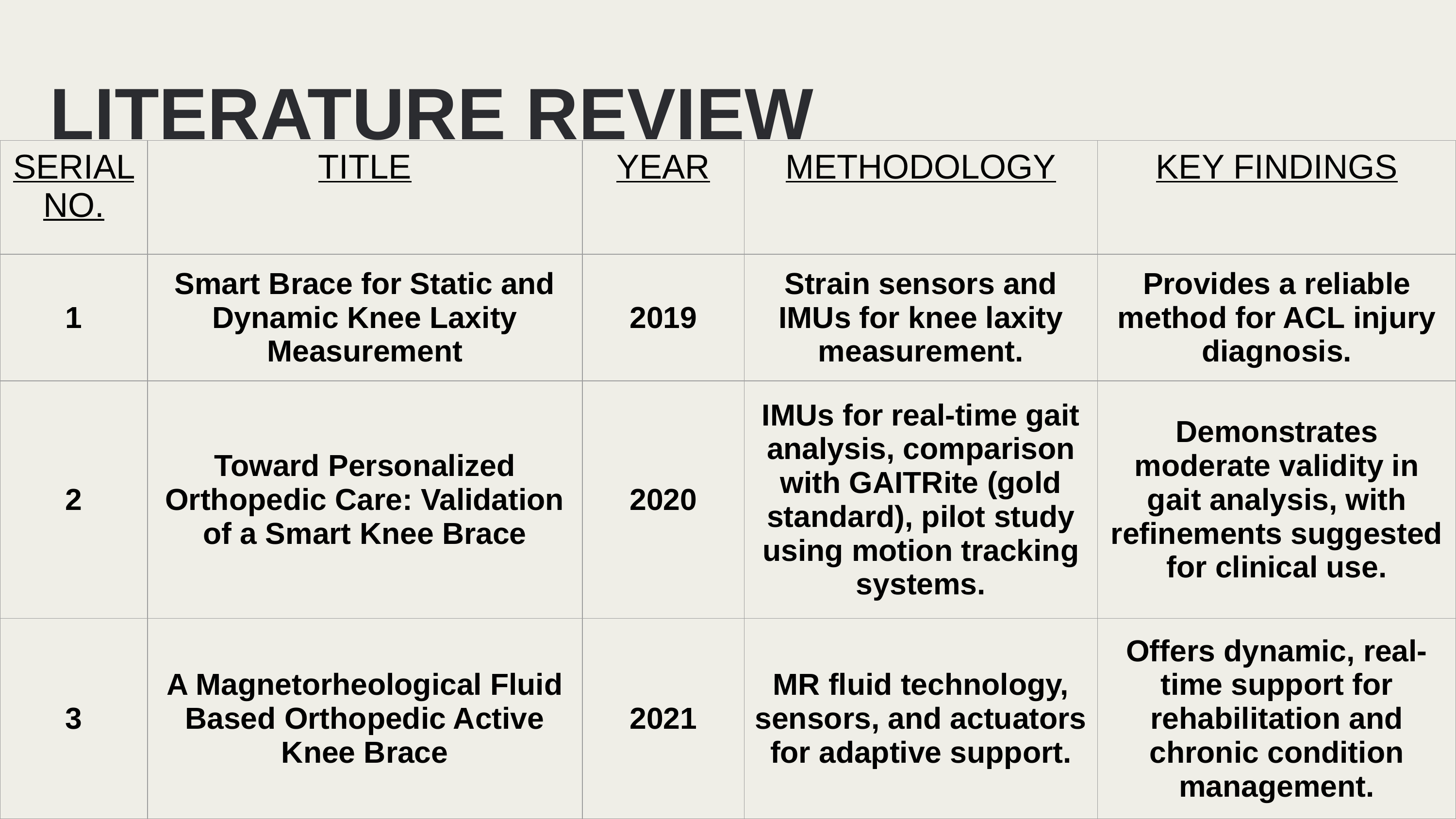

LITERATURE REVIEW
| SERIAL NO. | TITLE | YEAR | METHODOLOGY | KEY FINDINGS |
| --- | --- | --- | --- | --- |
| 1 | Smart Brace for Static and Dynamic Knee Laxity Measurement | 2019 | Strain sensors and IMUs for knee laxity measurement. | Provides a reliable method for ACL injury diagnosis. |
| 2 | Toward Personalized Orthopedic Care: Validation of a Smart Knee Brace | 2020 | IMUs for real-time gait analysis, comparison with GAITRite (gold standard), pilot study using motion tracking systems. | Demonstrates moderate validity in gait analysis, with refinements suggested for clinical use. |
| 3 | A Magnetorheological Fluid Based Orthopedic Active Knee Brace | 2021 | MR fluid technology, sensors, and actuators for adaptive support. | Offers dynamic, real-time support for rehabilitation and chronic condition management. |